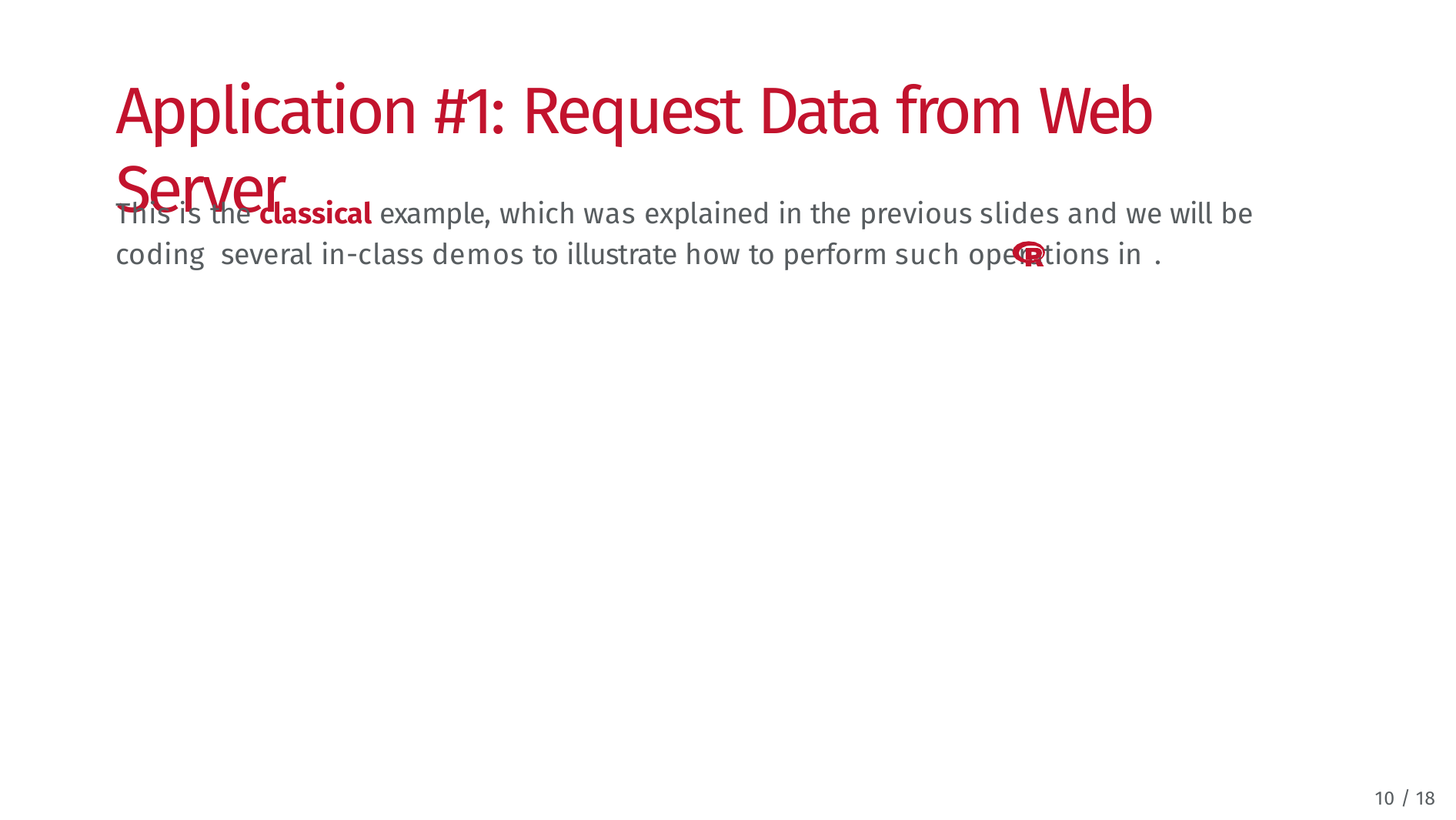

Application #1: Request Data from Web Server
This is the classical example, which was explained in the previous slides and we will be coding  several in-class demos to illustrate how to perform such operations in	.

10 / 18